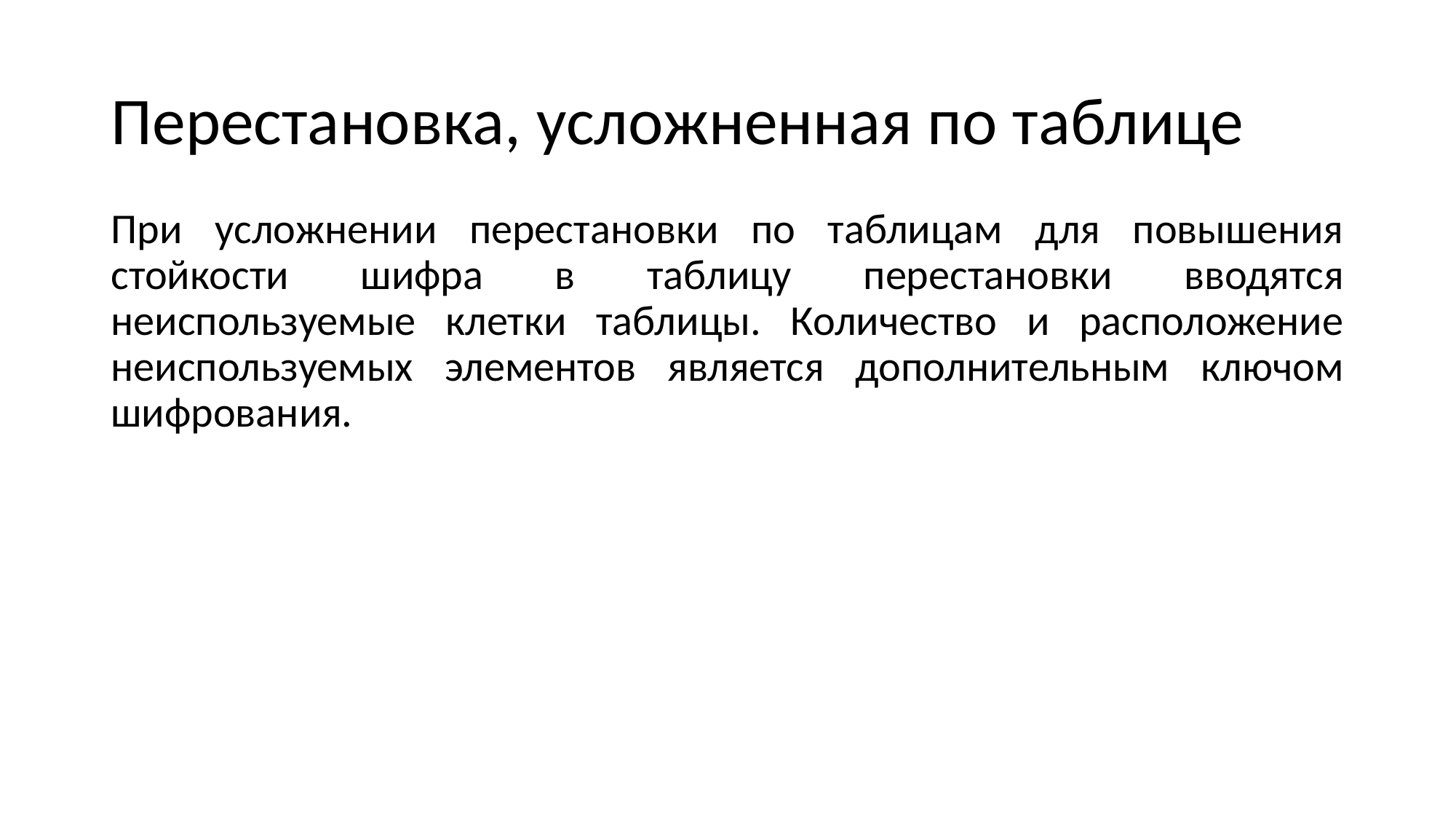

# Перестановка, усложненная по таблице
При усложнении перестановки по таблицам для повышения стойкости шифра в таблицу перестановки вводятся неиспользуемые клетки таблицы. Количество и расположение неиспользуемых элементов является дополнительным ключом шифрования.